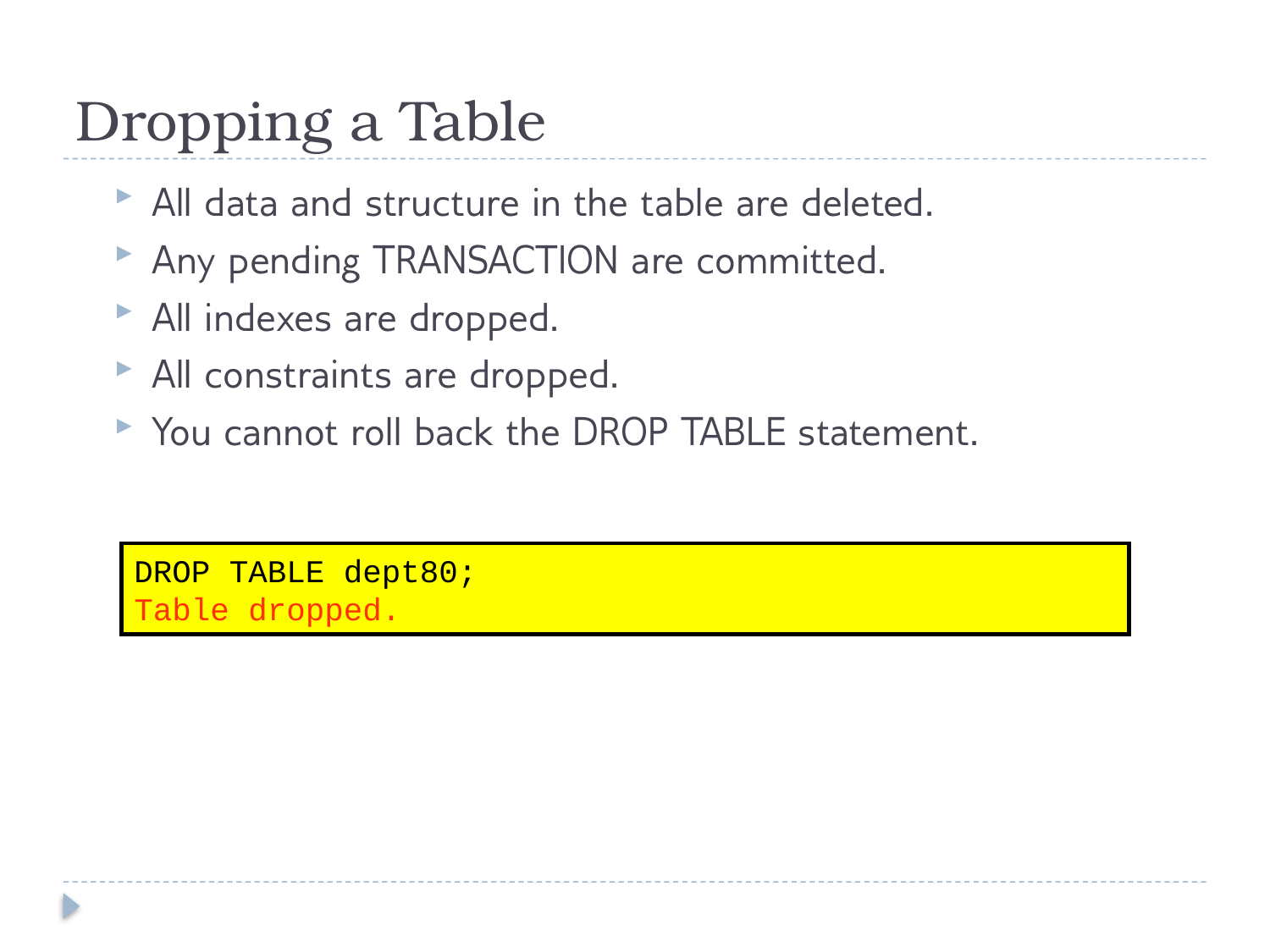

# Dropping a Table
All data and structure in the table are deleted.
Any pending TRANSACTION are committed.
All indexes are dropped.
All constraints are dropped.
You cannot roll back the DROP TABLE statement.
DROP TABLE dept80;
Table dropped.